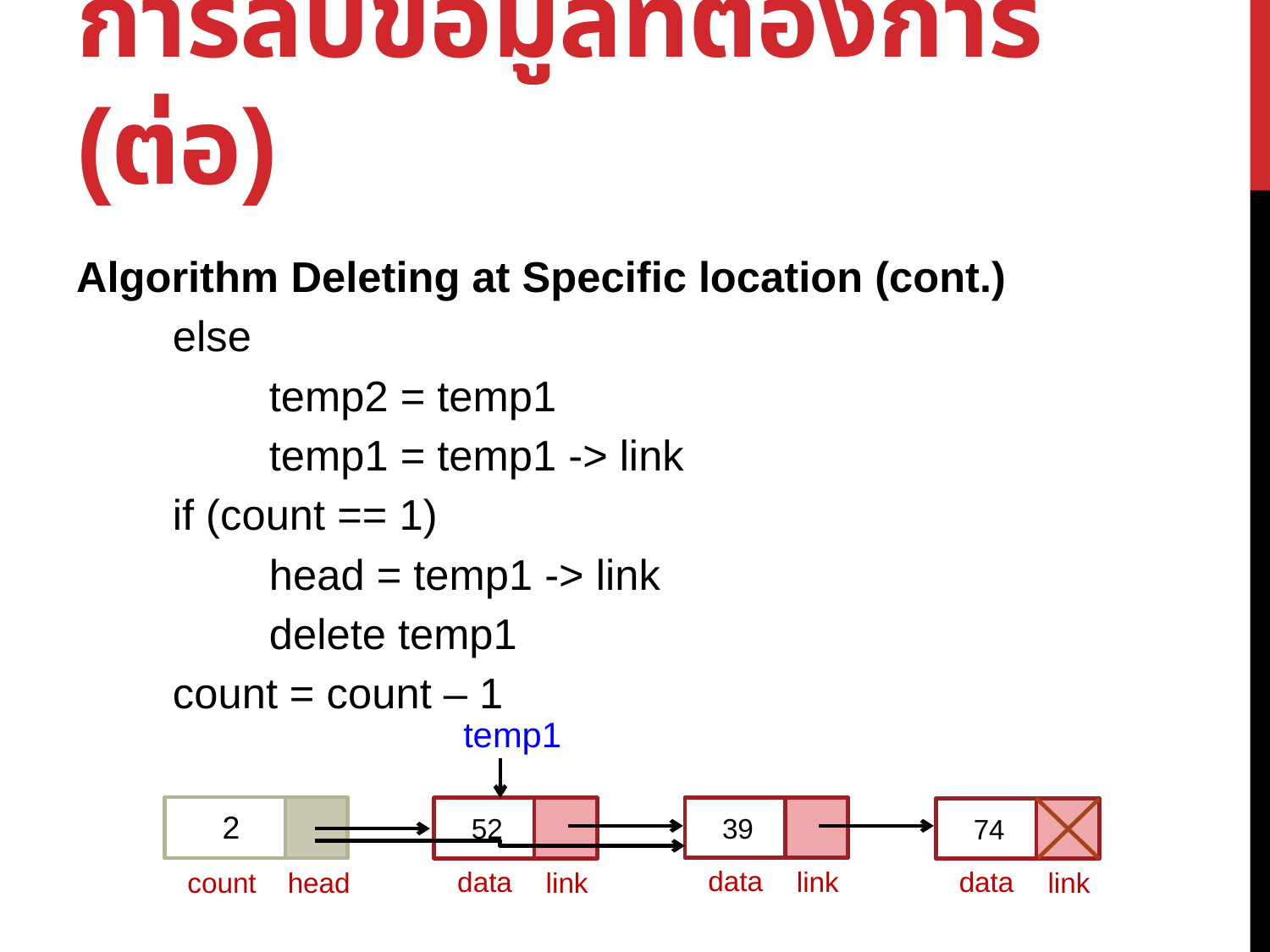

# การลบข้อมูลที่ต้องการ (ต่อ)
Algorithm Deleting at Specific location (cont.)
			else
            				temp2 = temp1
            				temp1 = temp1 -> link
		if (count == 1)
         			head = temp1 -> link
         			delete temp1
			count = count – 1

temp1

3
head
count

39
data
link

52
data
link

74
data
link
2